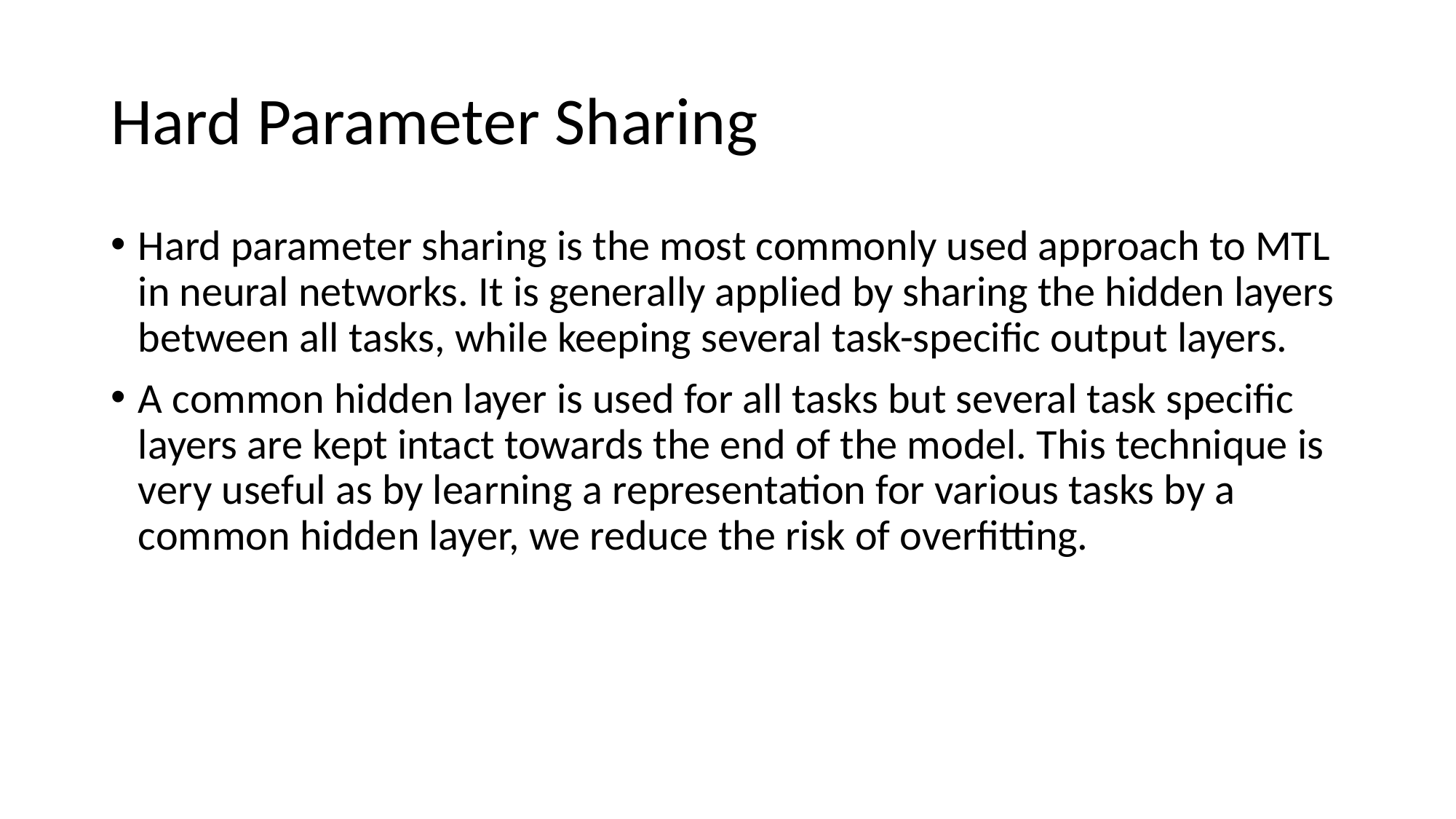

# Hard Parameter Sharing
Hard parameter sharing is the most commonly used approach to MTL in neural networks. It is generally applied by sharing the hidden layers between all tasks, while keeping several task-specific output layers.
A common hidden layer is used for all tasks but several task specific layers are kept intact towards the end of the model. This technique is very useful as by learning a representation for various tasks by a common hidden layer, we reduce the risk of overfitting.